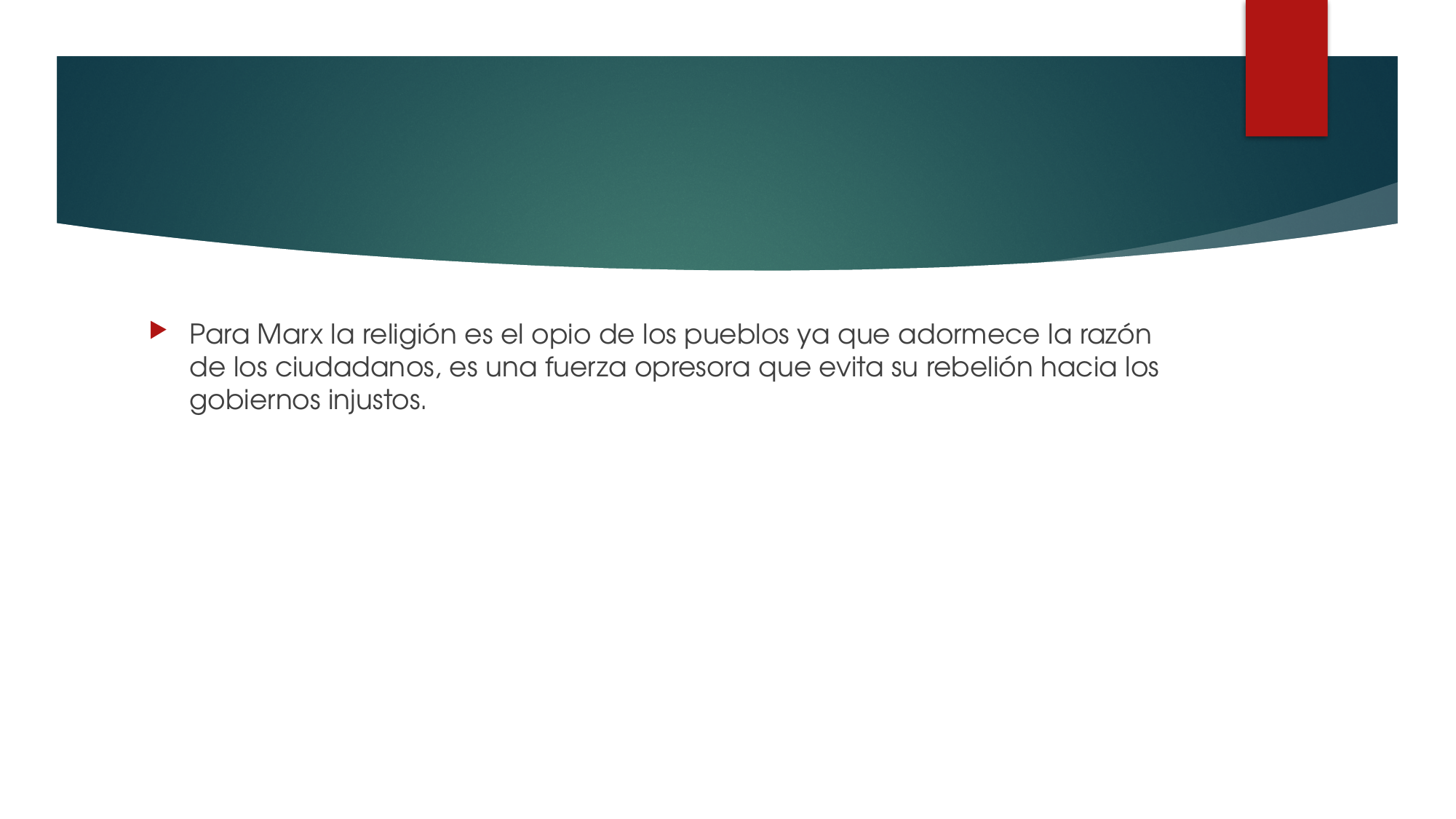

#
Para Marx la religión es el opio de los pueblos ya que adormece la razón de los ciudadanos, es una fuerza opresora que evita su rebelión hacia los gobiernos injustos.